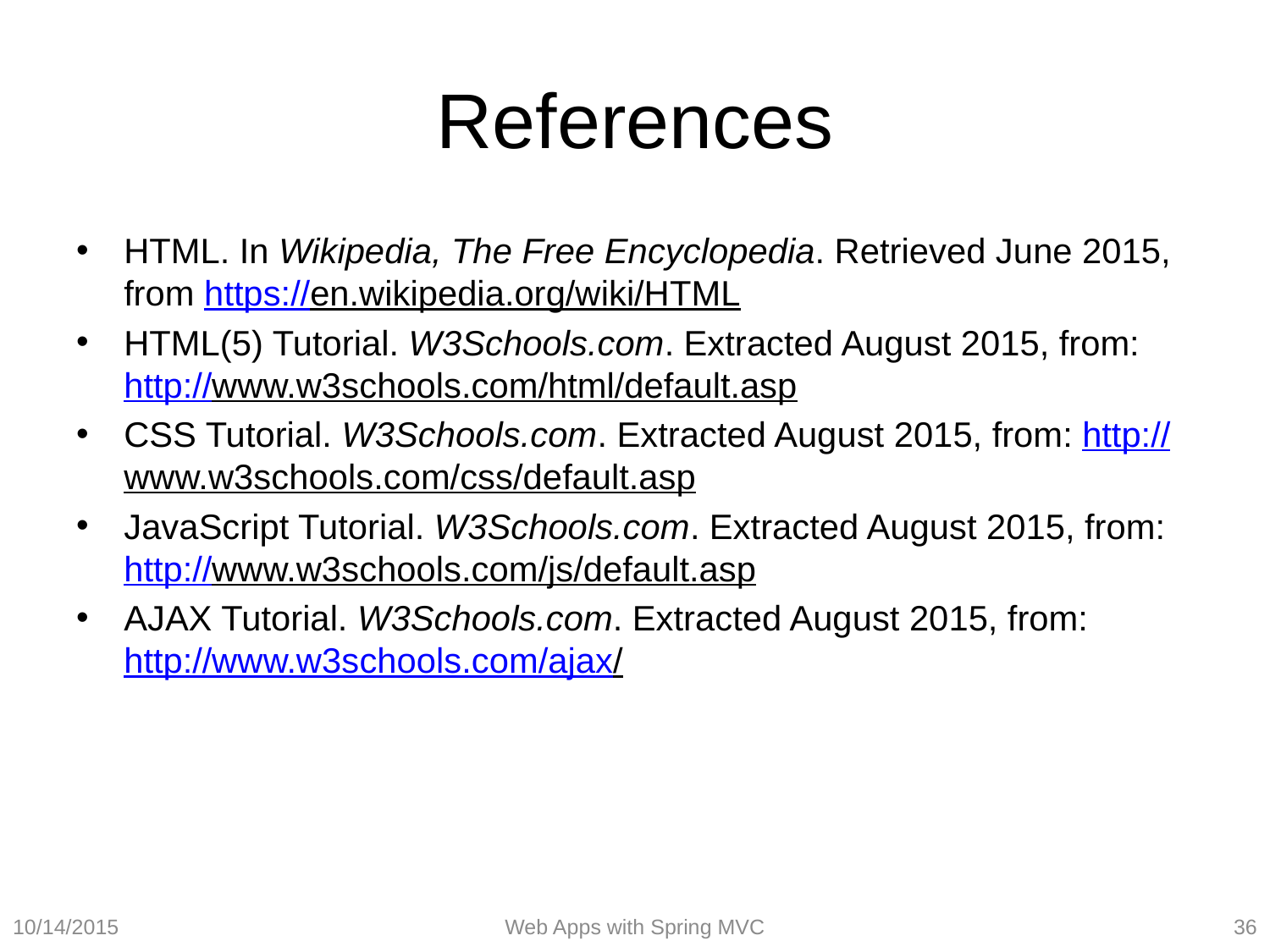

# References
HTML. In Wikipedia, The Free Encyclopedia. Retrieved June 2015, from https://en.wikipedia.org/wiki/HTML
HTML(5) Tutorial. W3Schools.com. Extracted August 2015, from: http://www.w3schools.com/html/default.asp
CSS Tutorial. W3Schools.com. Extracted August 2015, from: http://www.w3schools.com/css/default.asp
JavaScript Tutorial. W3Schools.com. Extracted August 2015, from: http://www.w3schools.com/js/default.asp
AJAX Tutorial. W3Schools.com. Extracted August 2015, from: http://www.w3schools.com/ajax/

10/14/2015
Web Apps with Spring MVC
36